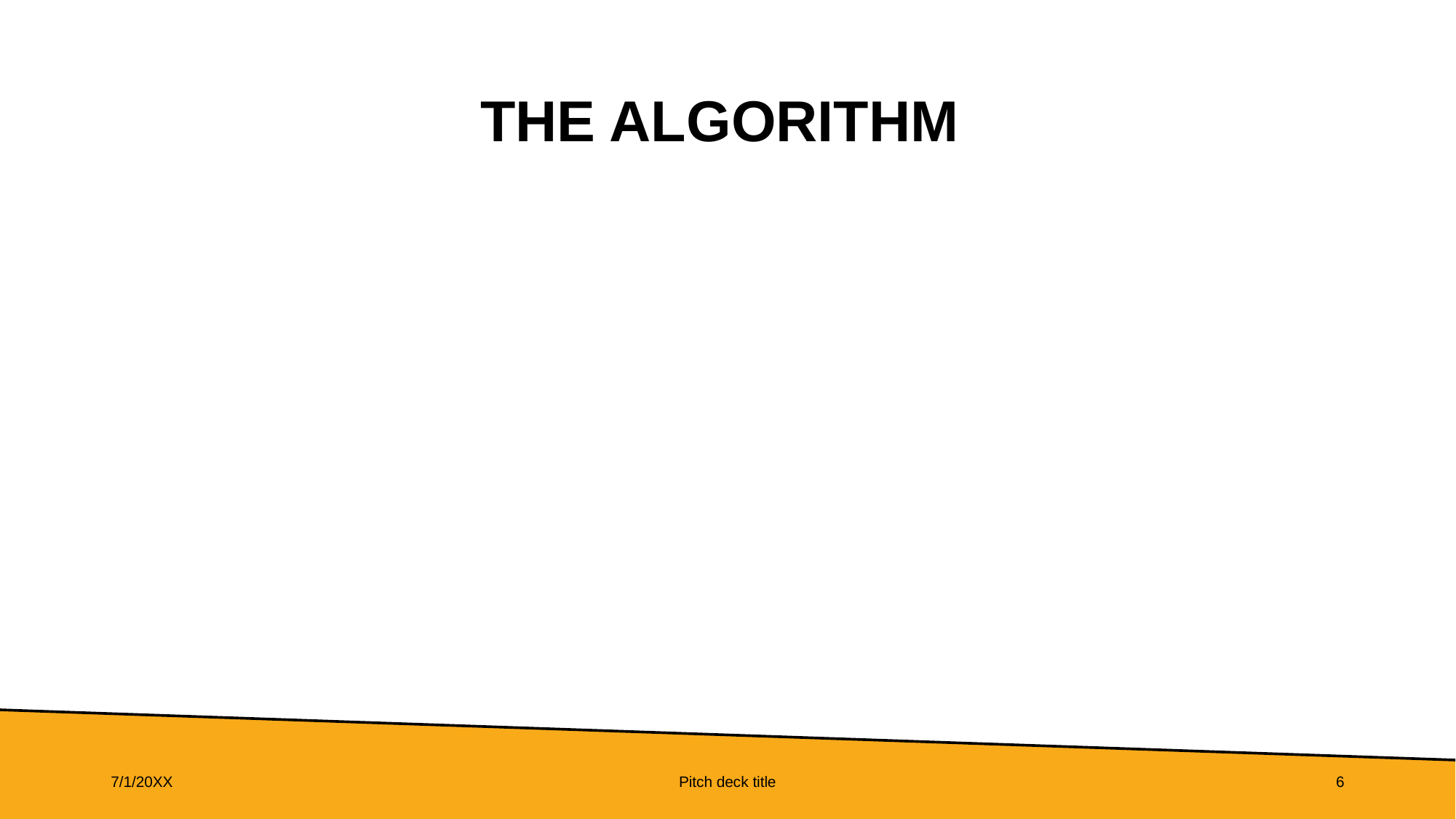

# The Algorithm

7/1/20XX
Pitch deck title
6